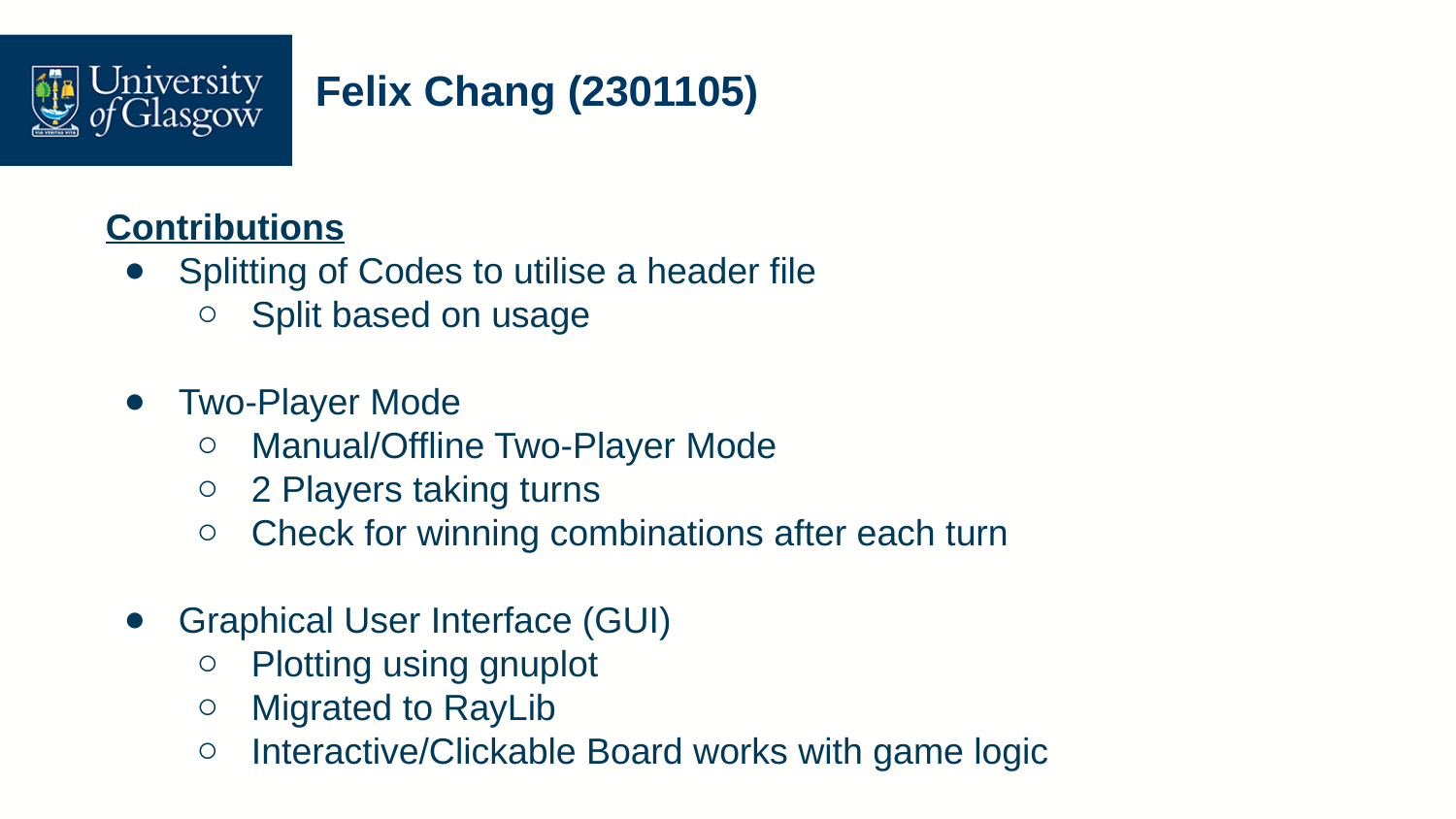

# Felix Chang (2301105)
Contributions
Splitting of Codes to utilise a header file
Split based on usage

Two-Player Mode
Manual/Offline Two-Player Mode
2 Players taking turns
Check for winning combinations after each turn

Graphical User Interface (GUI)
Plotting using gnuplot
Migrated to RayLib
Interactive/Clickable Board works with game logic